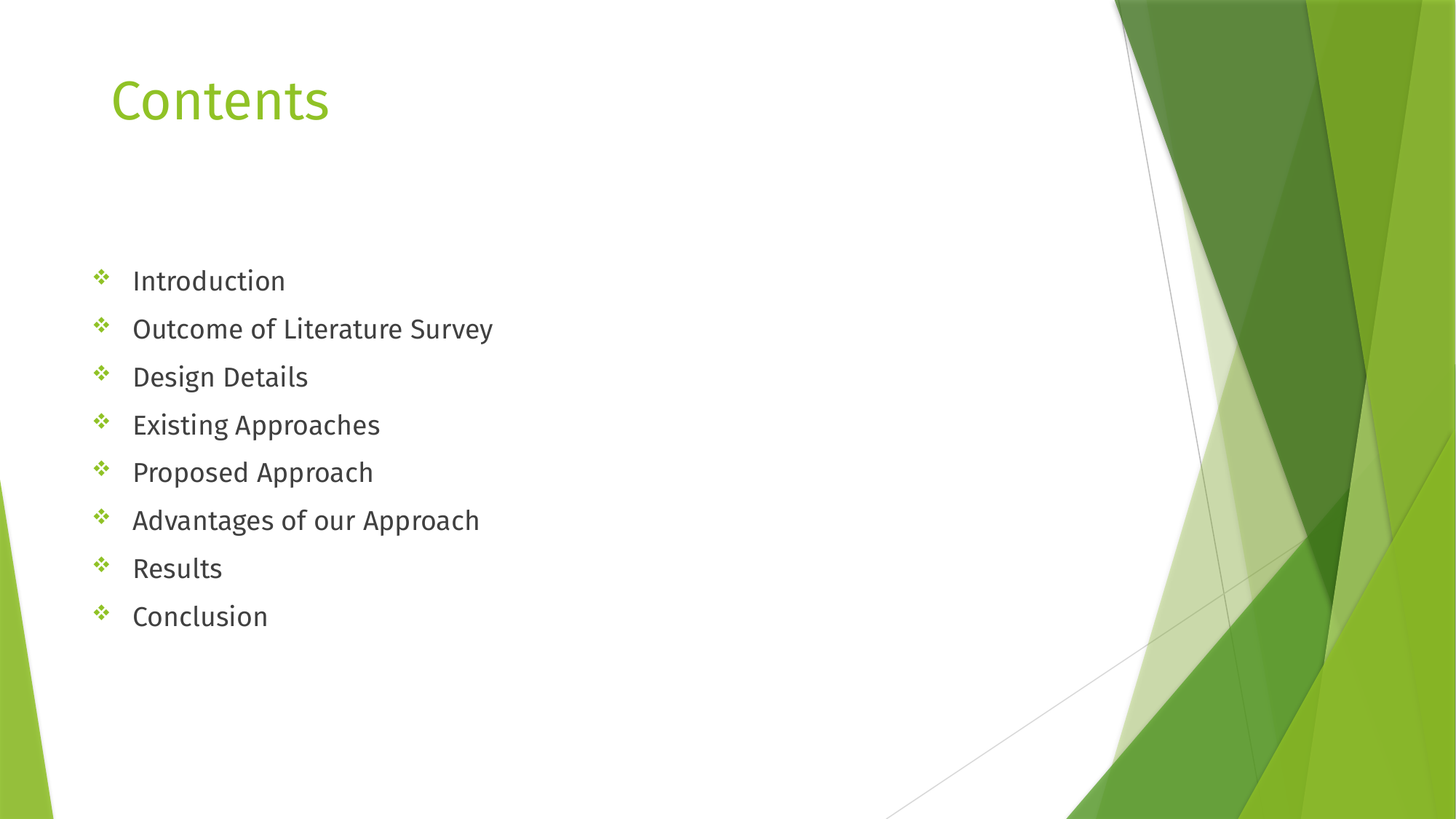

# Contents
Introduction
Outcome of Literature Survey
Design Details
Existing Approaches
Proposed Approach
Advantages of our Approach
Results
Conclusion